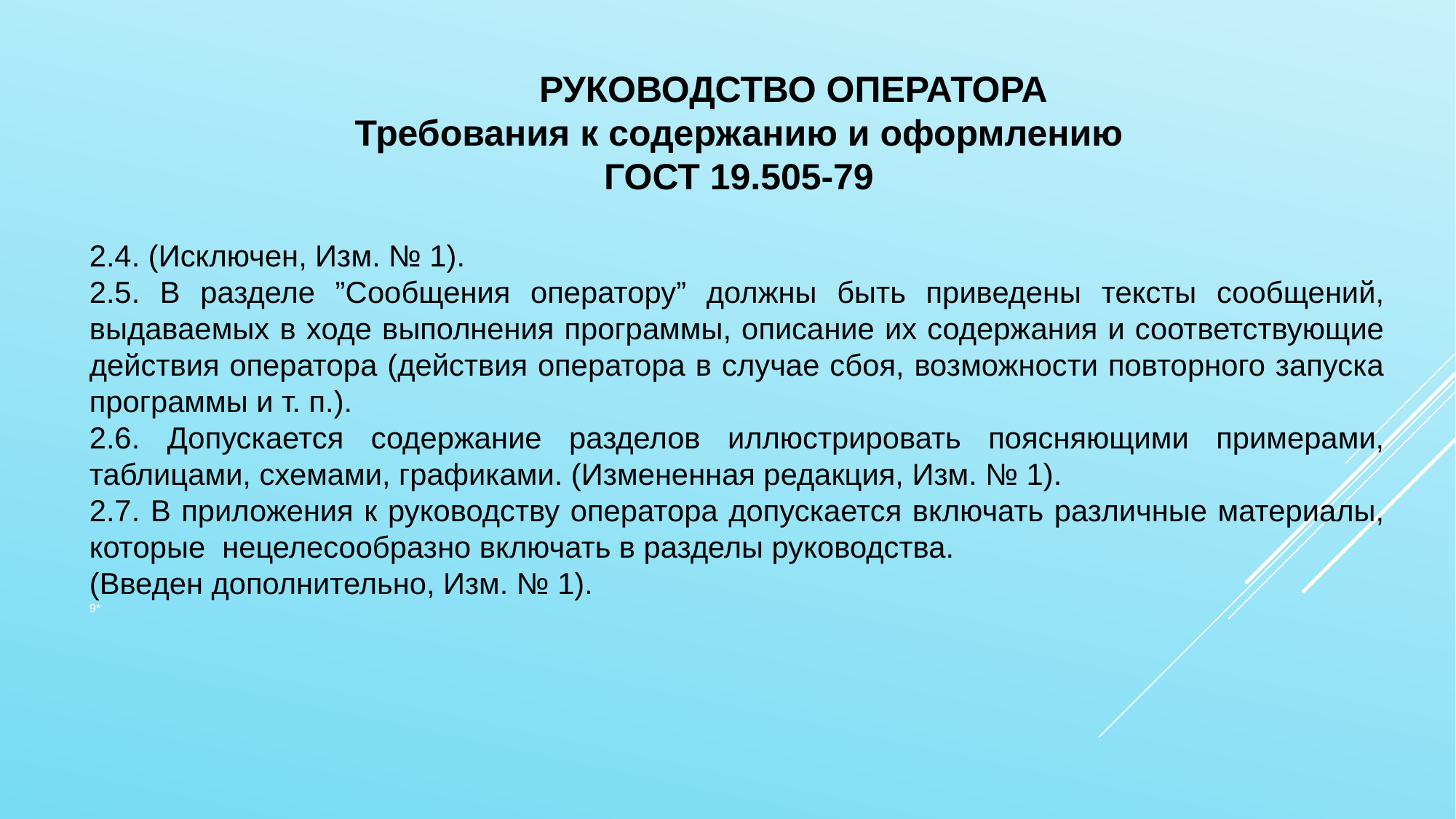

РУКОВОДСТВО ОПЕРАТОРА
Требования к содержанию и оформлению
ГОСТ 19.505-79
2.4. (Исключен, Изм. № 1).
2.5. В разделе ”Сообщения оператору” должны быть приведены тексты сообщений, выдаваемых в ходе выполнения программы, описание их содержания и соответствующие действия оператора (действия оператора в случае сбоя, возможности повторного запуска программы и т. п.).
2.6. Допускается содержание разделов иллюстрировать поясняющими примерами, таблицами, схемами, графиками. (Измененная редакция, Изм. № 1).
2.7. В приложения к руководству оператора допускается включать различные материалы, которые  нецелесообразно включать в разделы руководства.
(Введен дополнительно, Изм. № 1).
9*